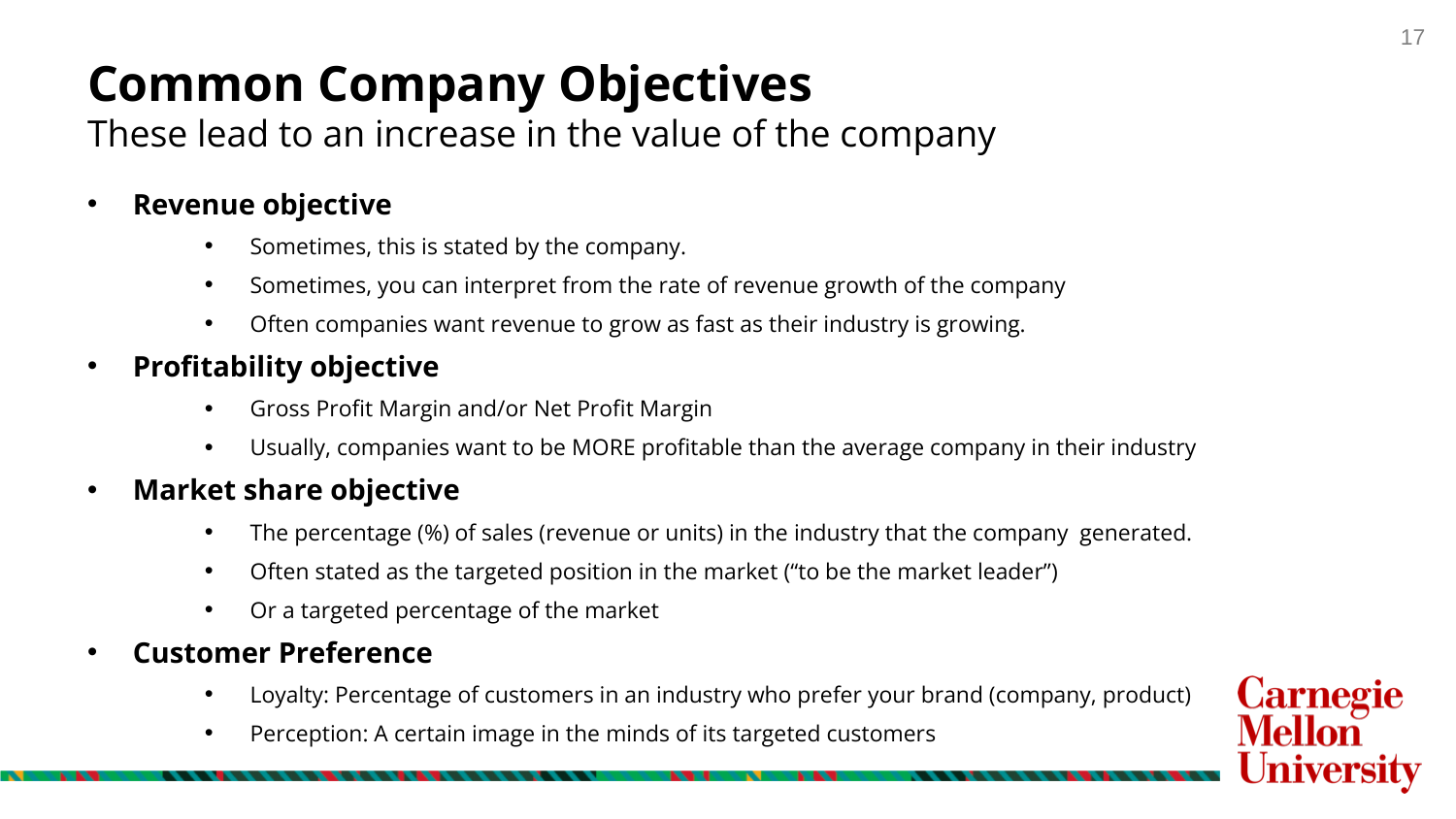

# Common Company Objectives These lead to an increase in the value of the company
Revenue objective
Sometimes, this is stated by the company.
Sometimes, you can interpret from the rate of revenue growth of the company
Often companies want revenue to grow as fast as their industry is growing.
Profitability objective
Gross Profit Margin and/or Net Profit Margin
Usually, companies want to be MORE profitable than the average company in their industry
Market share objective
The percentage (%) of sales (revenue or units) in the industry that the company  generated.
Often stated as the targeted position in the market (“to be the market leader”)
Or a targeted percentage of the market
Customer Preference
Loyalty: Percentage of customers in an industry who prefer your brand (company, product)
Perception: A certain image in the minds of its targeted customers